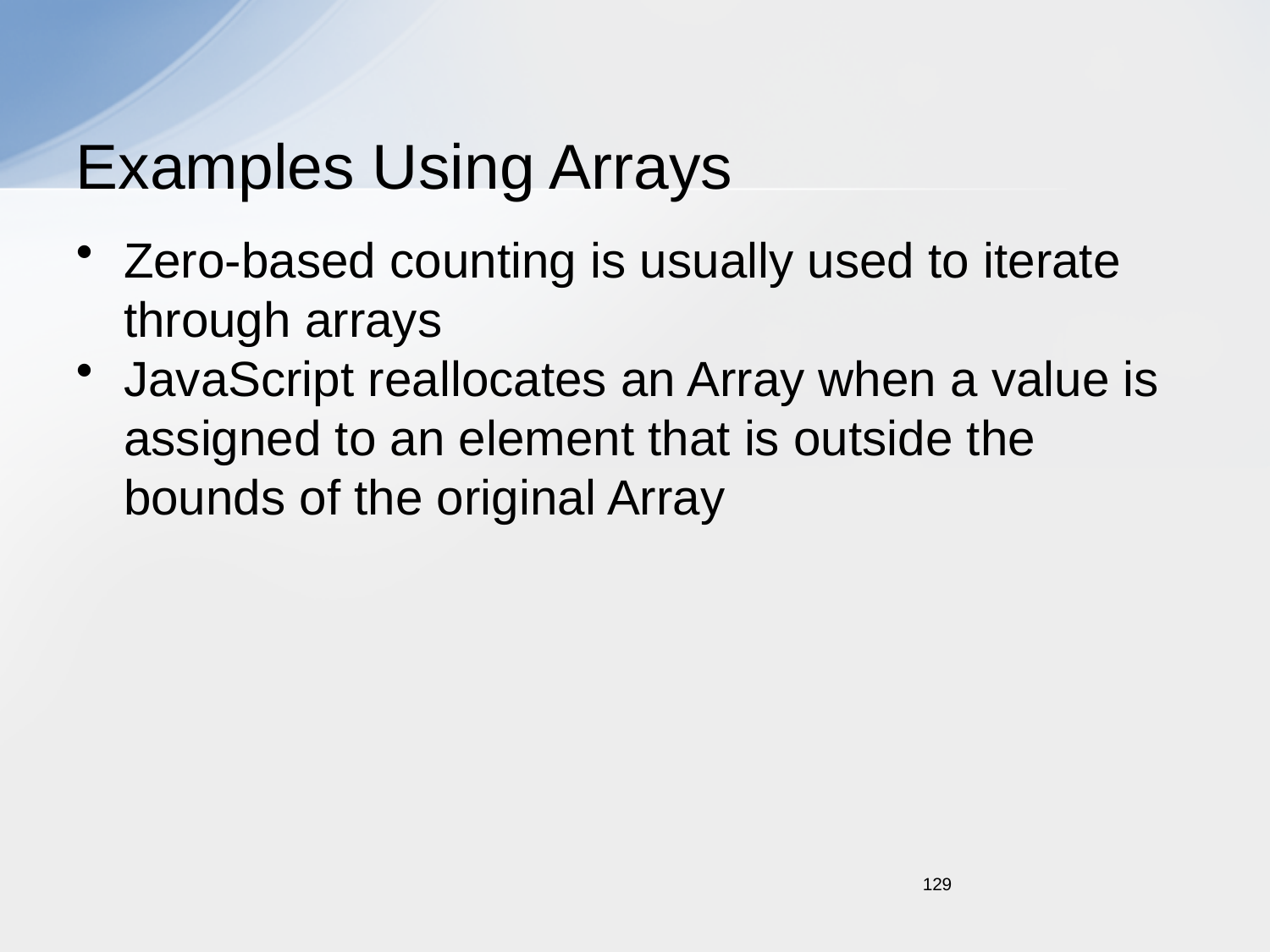

# Examples Using Arrays
Zero-based counting is usually used to iterate through arrays
JavaScript reallocates an Array when a value is assigned to an element that is outside the bounds of the original Array
129